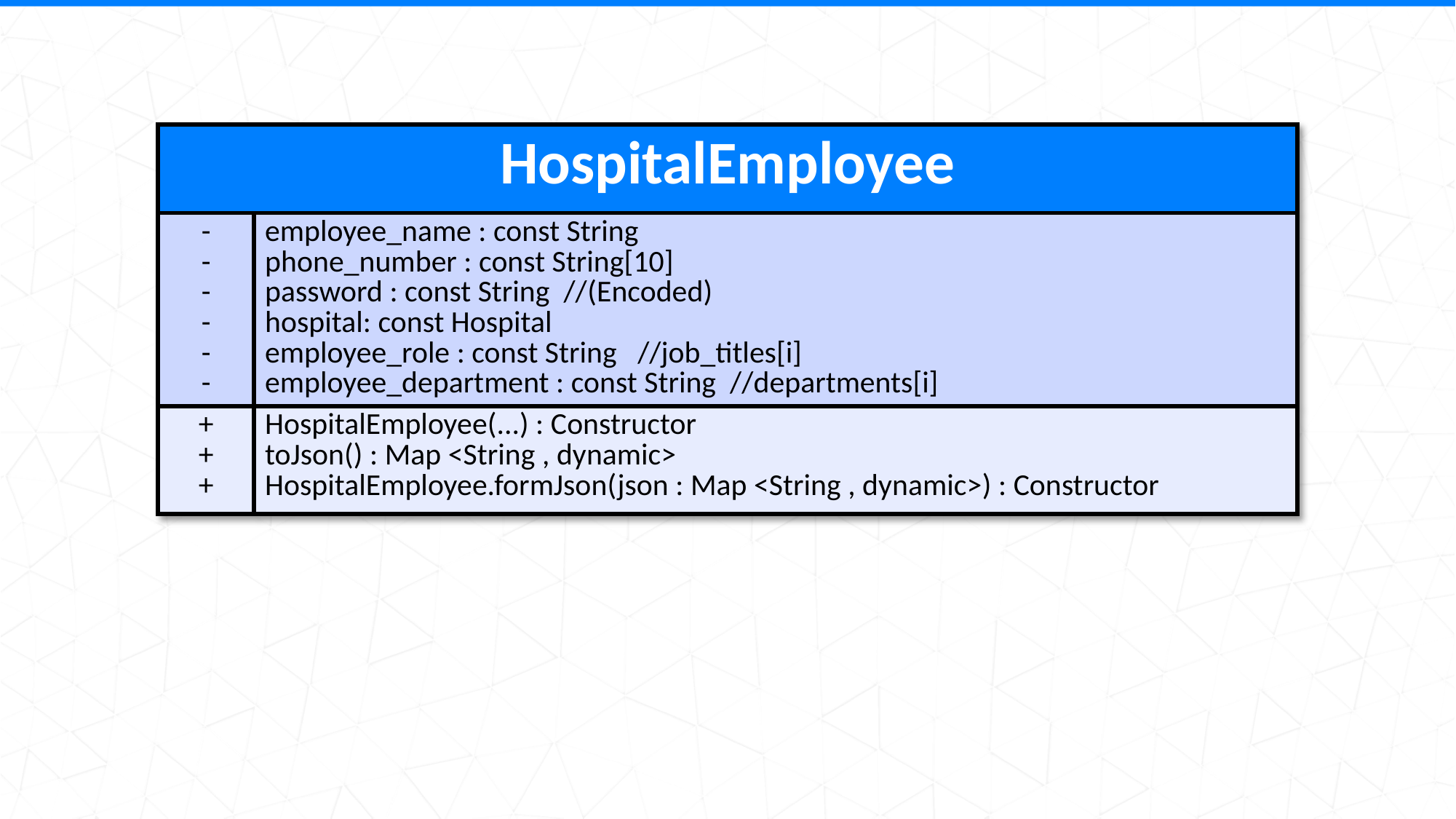

| HospitalEmployee |  |
| --- | --- |
| - - - - - - | employee\_name : const String phone\_number : const String[10] password : const String //(Encoded) hospital: const Hospital employee\_role : const String //job\_titles[i] employee\_department : const String //departments[i] |
| + + + | HospitalEmployee(...) : Constructor toJson() : Map <String , dynamic> HospitalEmployee.formJson(json : Map <String , dynamic>) : Constructor |